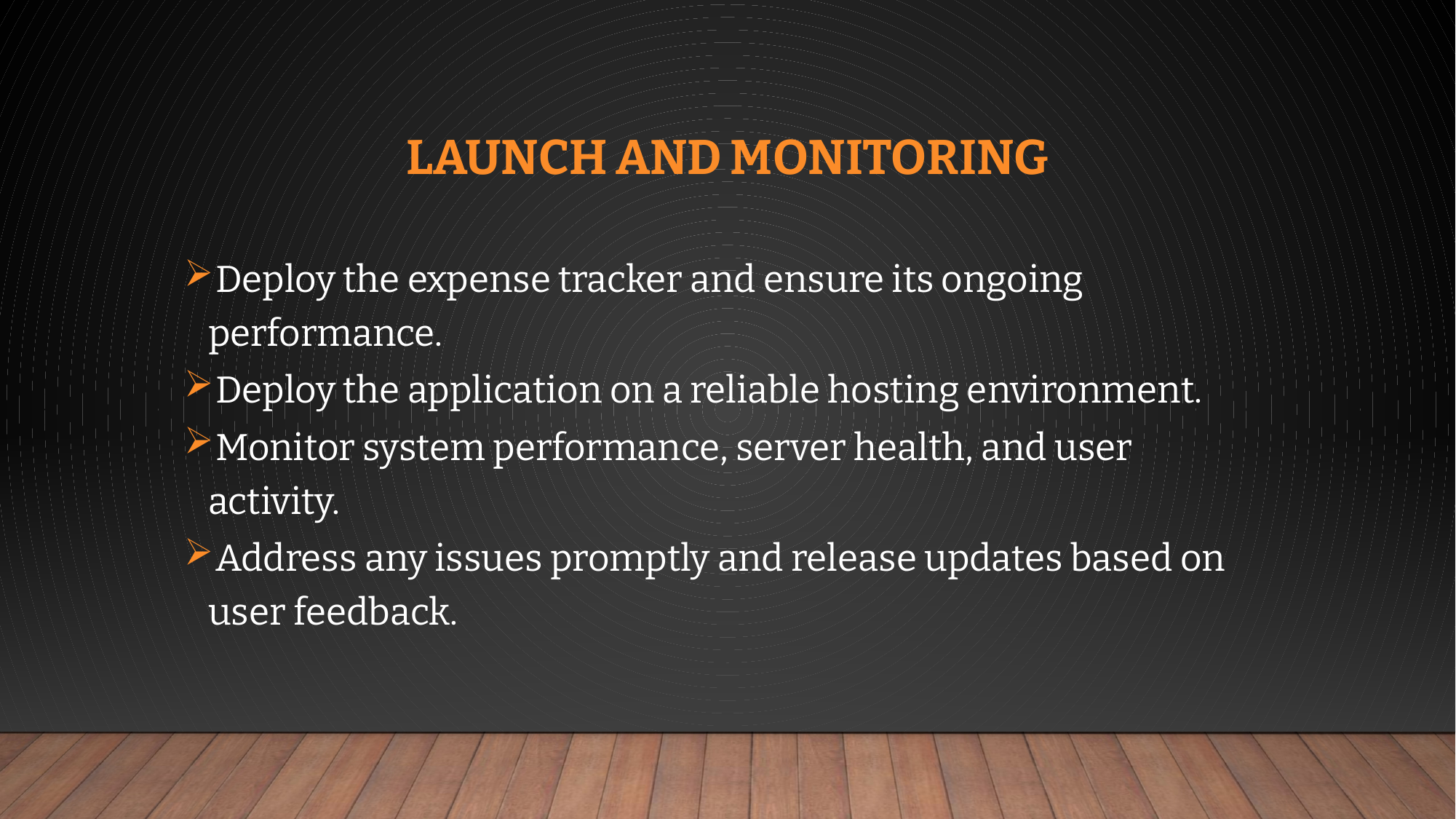

# Launch and Monitoring
 Deploy the expense tracker and ensure its ongoing performance.
 Deploy the application on a reliable hosting environment.
 Monitor system performance, server health, and user activity.
 Address any issues promptly and release updates based on user feedback.